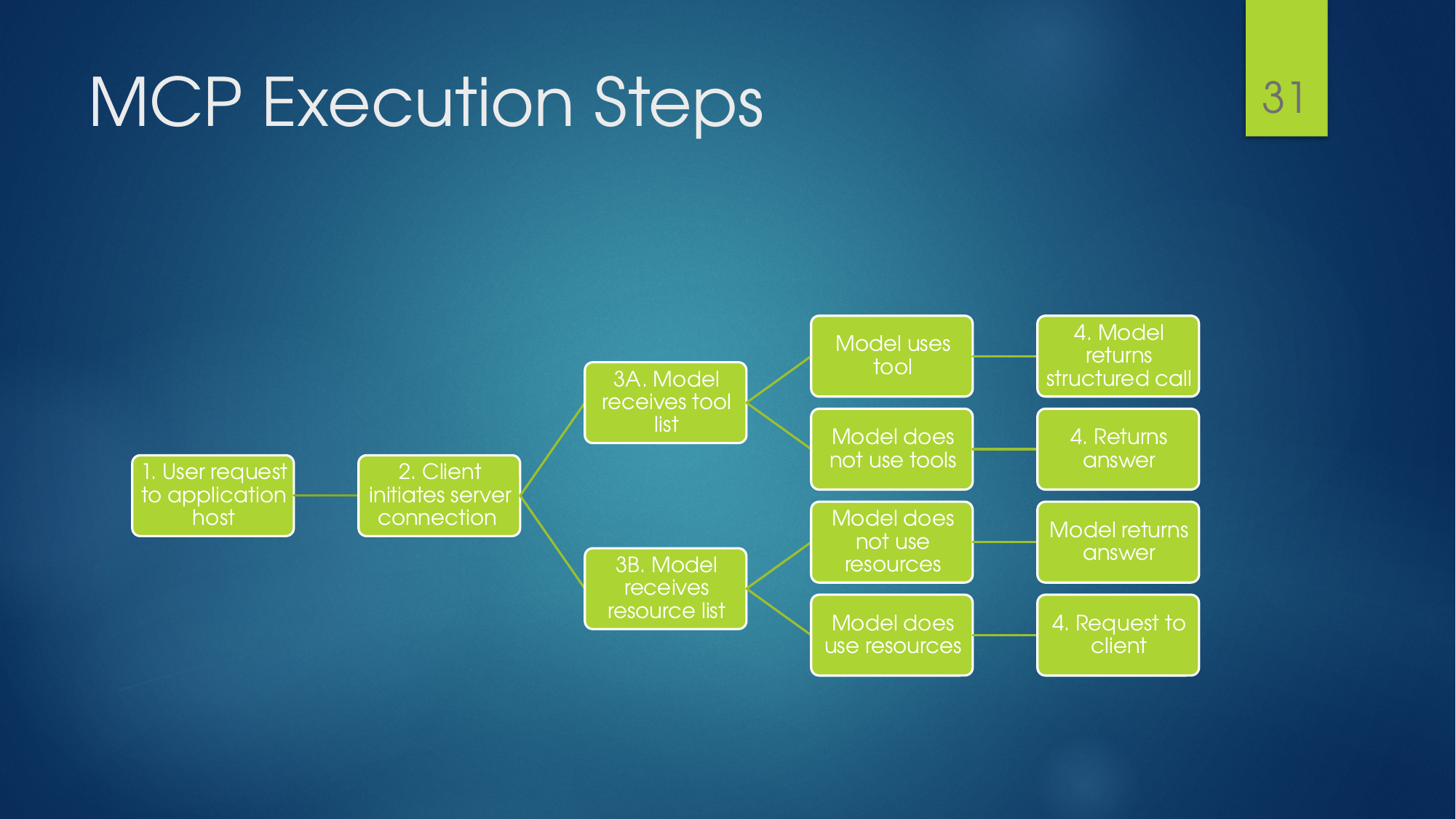

31
# MCP Execution Steps
1. User request to application host

2. Client initiates server connection

3A. Model receives tool list

Model uses tool

4. Model returns structured call

Model does not use tools

4. Returns answer

3B. Model receives resource list

Model does not use resources

Model returns answer

Model does use resources

4. Request to client